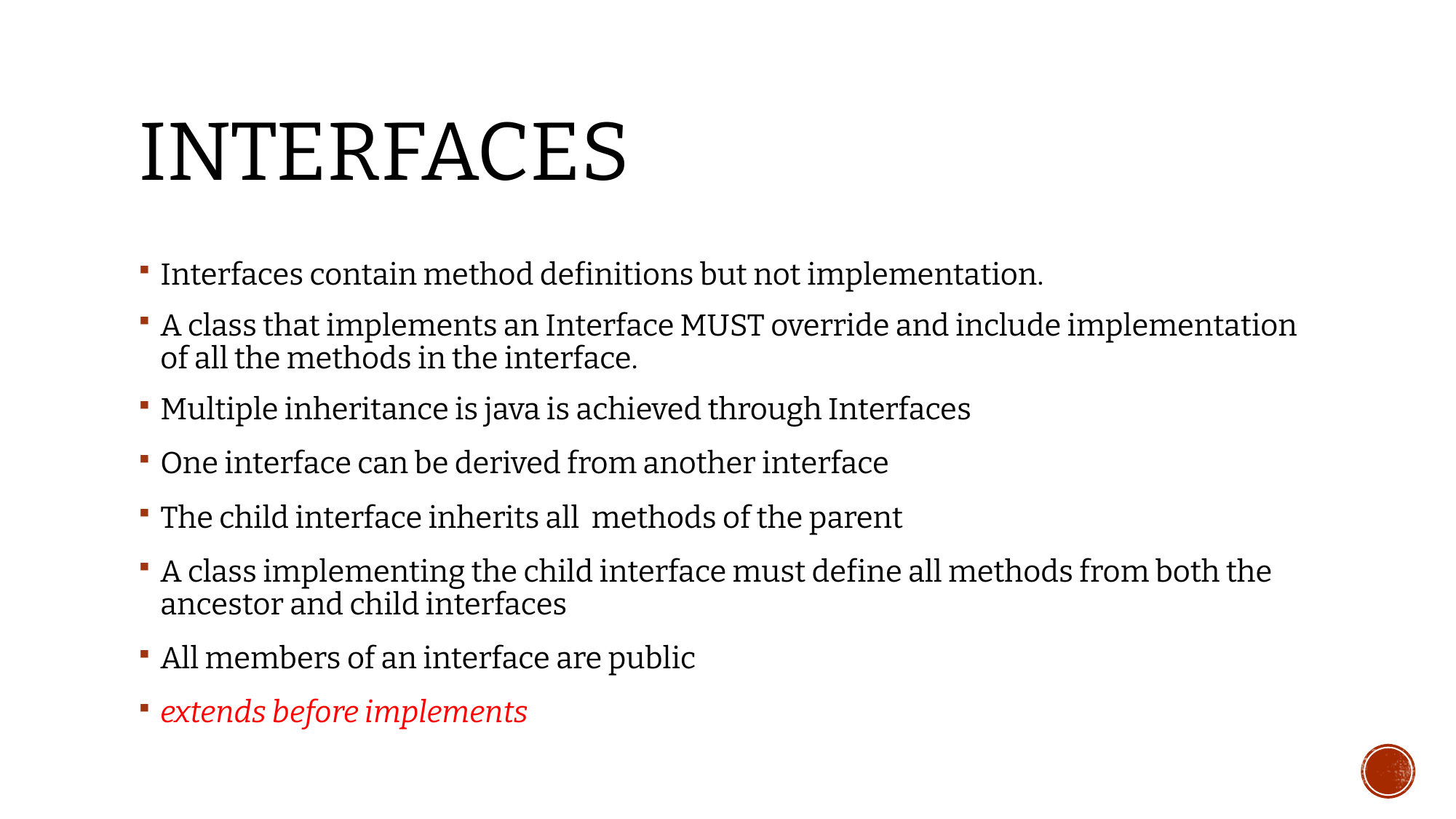

# Interfaces
Interfaces contain method definitions but not implementation.
A class that implements an Interface MUST override and include implementation of all the methods in the interface.
Multiple inheritance is java is achieved through Interfaces
One interface can be derived from another interface
The child interface inherits all  methods of the parent
A class implementing the child interface must define all methods from both the ancestor and child interfaces
All members of an interface are public
extends before implements